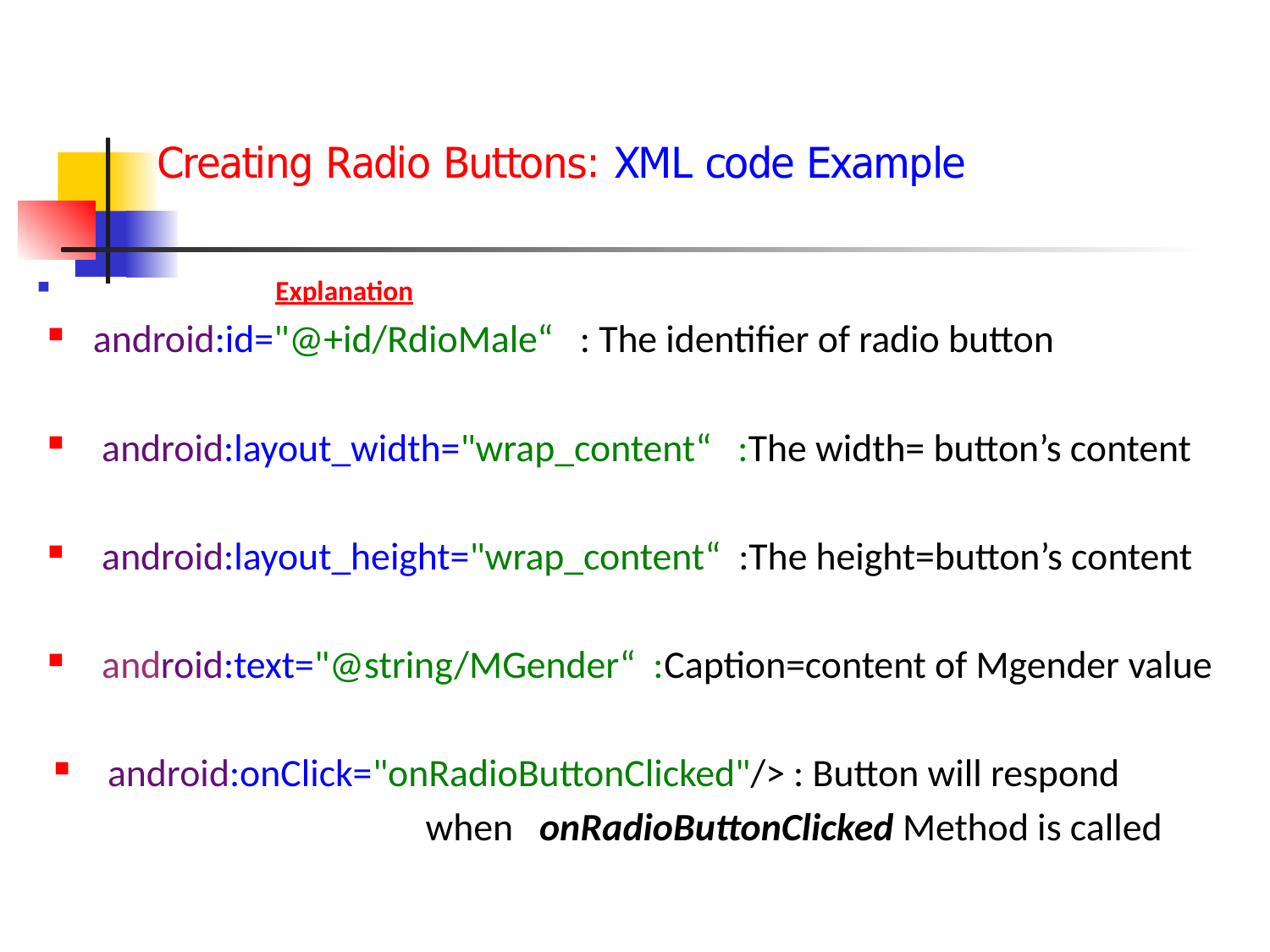

# Creating Radio Buttons: XML code Example
                              Explanation
android:id="@+id/RdioMale“   : The identifier of radio button

 android:layout_width="wrap_content“   :The width= button’s content

 android:layout_height="wrap_content“  :The height=button’s content

 android:text="@string/MGender“  :Caption=content of Mgender value

 android:onClick="onRadioButtonClicked"/> : Button will respond
                                            when   onRadioButtonClicked Method is called